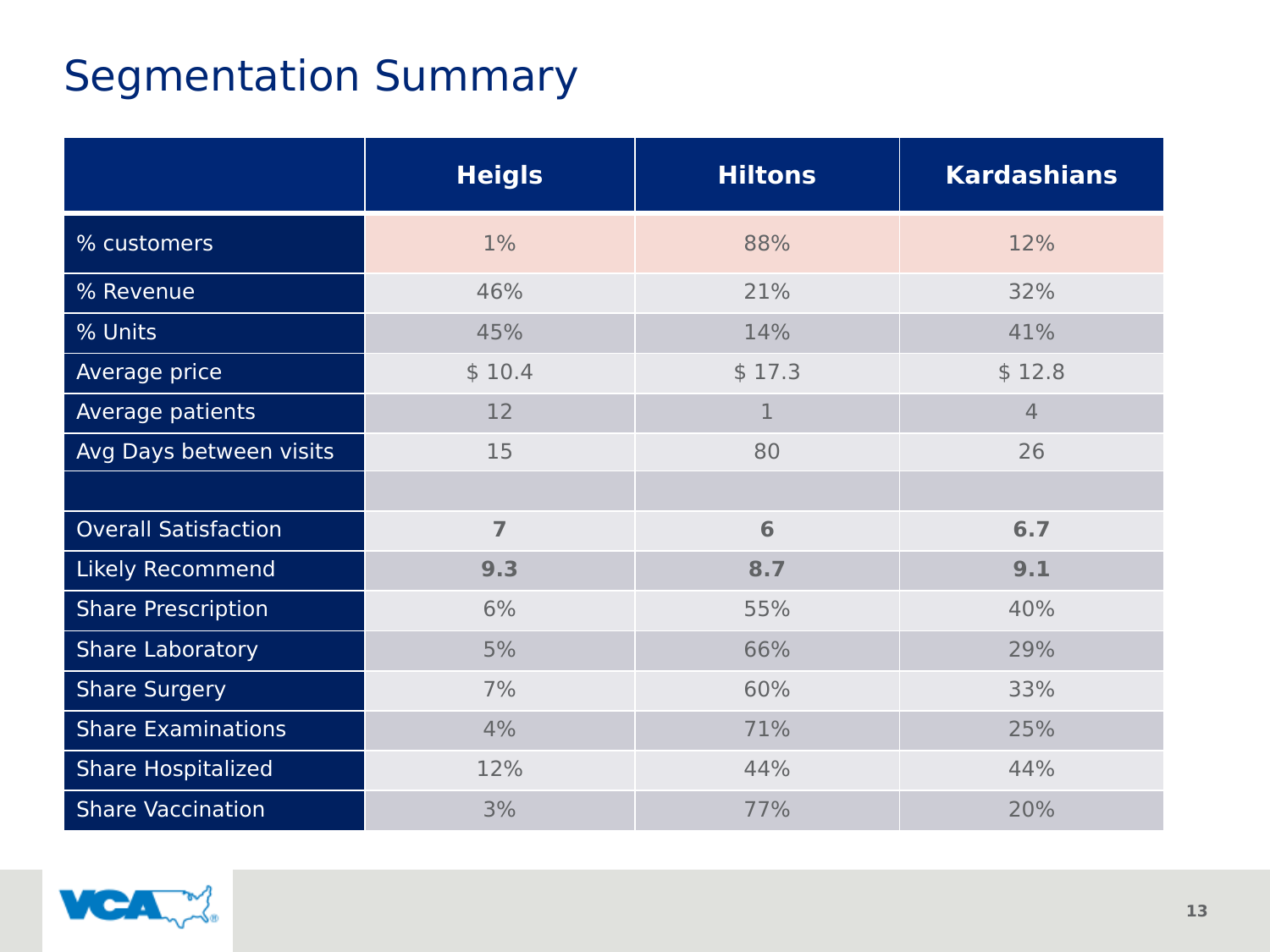

# Segmentation Summary
|  | Heigls | Hiltons | Kardashians |
| --- | --- | --- | --- |
| % customers | 1% | 88% | 12% |
| % Revenue | 46% | 21% | 32% |
| % Units | 45% | 14% | 41% |
| Average price | $ 10.4 | $ 17.3 | $ 12.8 |
| Average patients | 12 | 1 | 4 |
| Avg Days between visits | 15 | 80 | 26 |
|  |  |  |  |
| Overall Satisfaction | 7 | 6 | 6.7 |
| Likely Recommend | 9.3 | 8.7 | 9.1 |
| Share Prescription | 6% | 55% | 40% |
| Share Laboratory | 5% | 66% | 29% |
| Share Surgery | 7% | 60% | 33% |
| Share Examinations | 4% | 71% | 25% |
| Share Hospitalized | 12% | 44% | 44% |
| Share Vaccination | 3% | 77% | 20% |